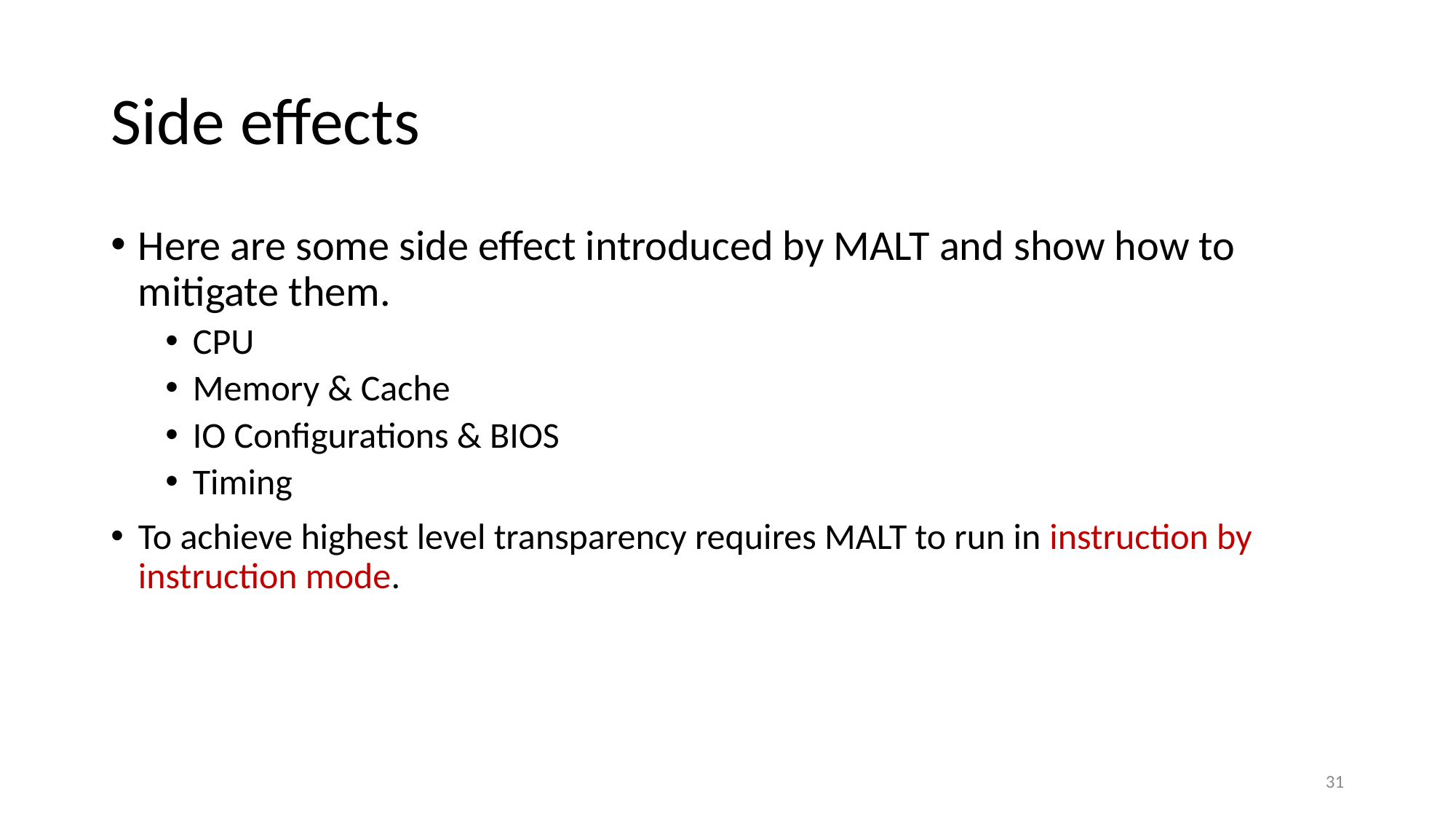

# Side effects
Here are some side effect introduced by MALT and show how to mitigate them.
CPU
Memory & Cache
IO Configurations & BIOS
Timing
To achieve highest level transparency requires MALT to run in instruction by instruction mode.

31